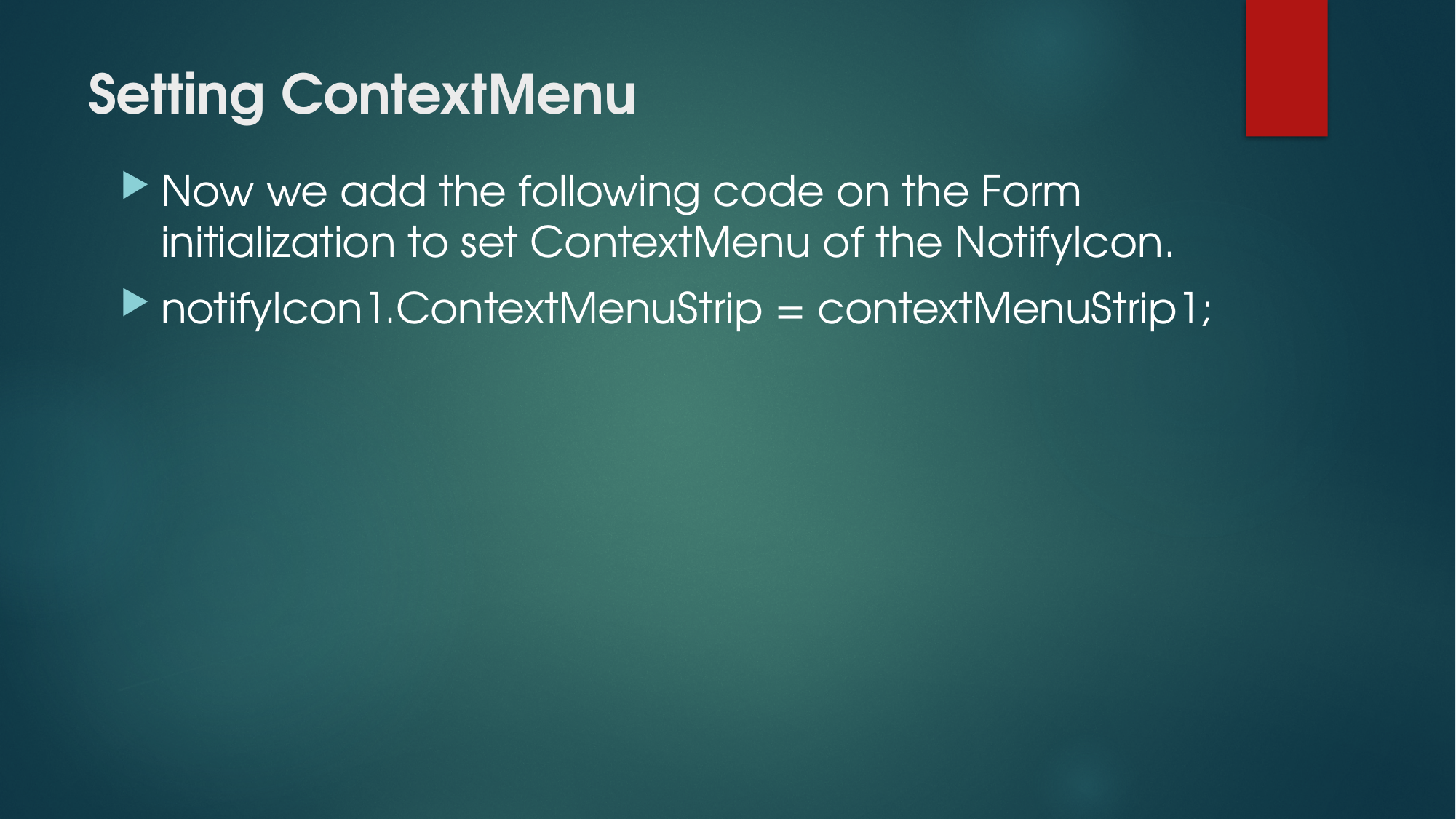

# Setting ContextMenu
Now we add the following code on the Form initialization to set ContextMenu of the NotifyIcon.
notifyIcon1.ContextMenuStrip = contextMenuStrip1;